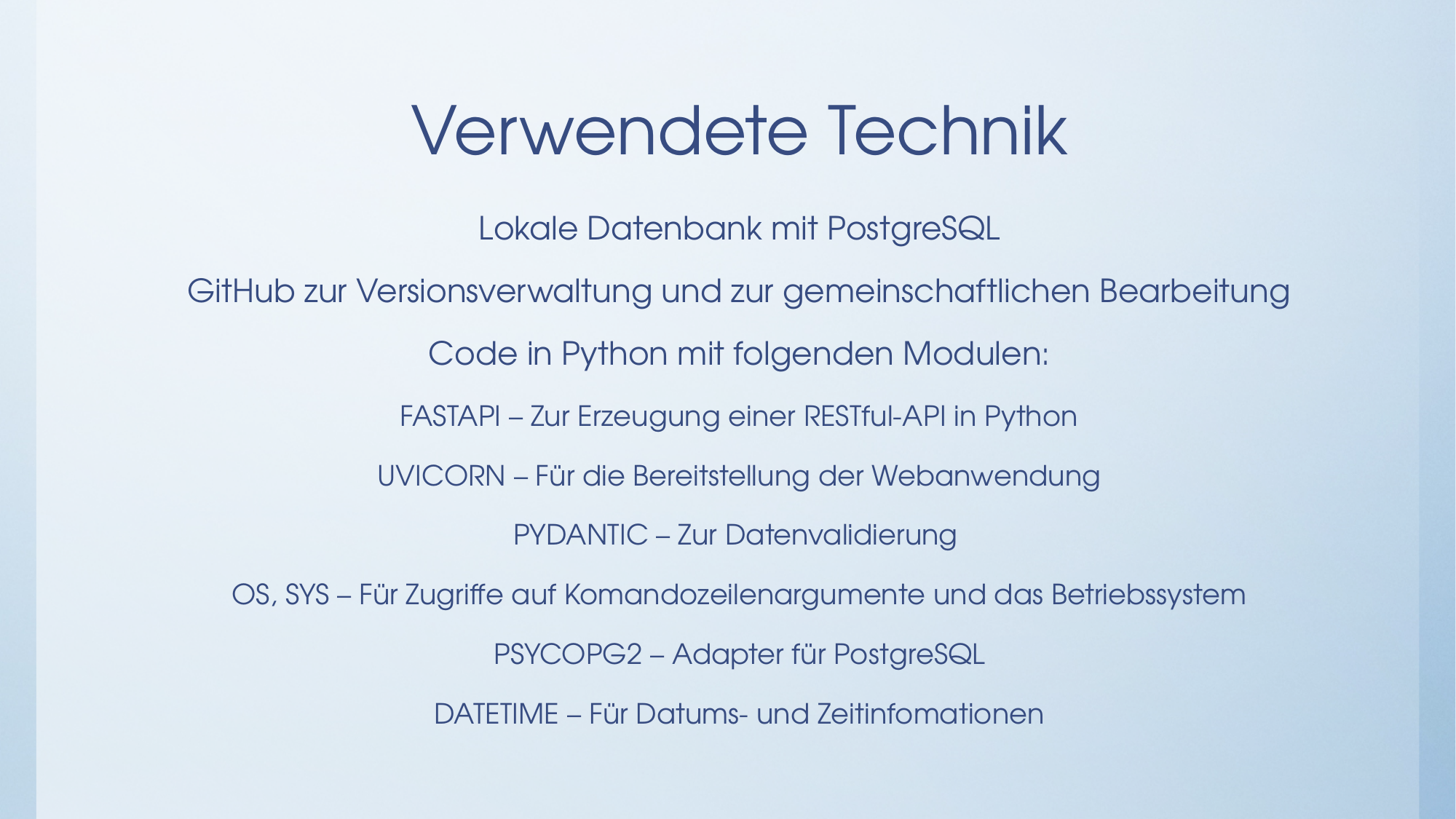

# Verwendete Technik
Lokale Datenbank mit PostgreSQL
GitHub zur Versionsverwaltung und zur gemeinschaftlichen Bearbeitung
Code in Python mit folgenden Modulen:
FASTAPI – Zur Erzeugung einer RESTful-API in Python
UVICORN – Für die Bereitstellung der Webanwendung
PYDANTIC – Zur Datenvalidierung
OS, SYS – Für Zugriffe auf Komandozeilenargumente und das Betriebssystem
PSYCOPG2 – Adapter für PostgreSQL
DATETIME – Für Datums- und Zeitinfomationen